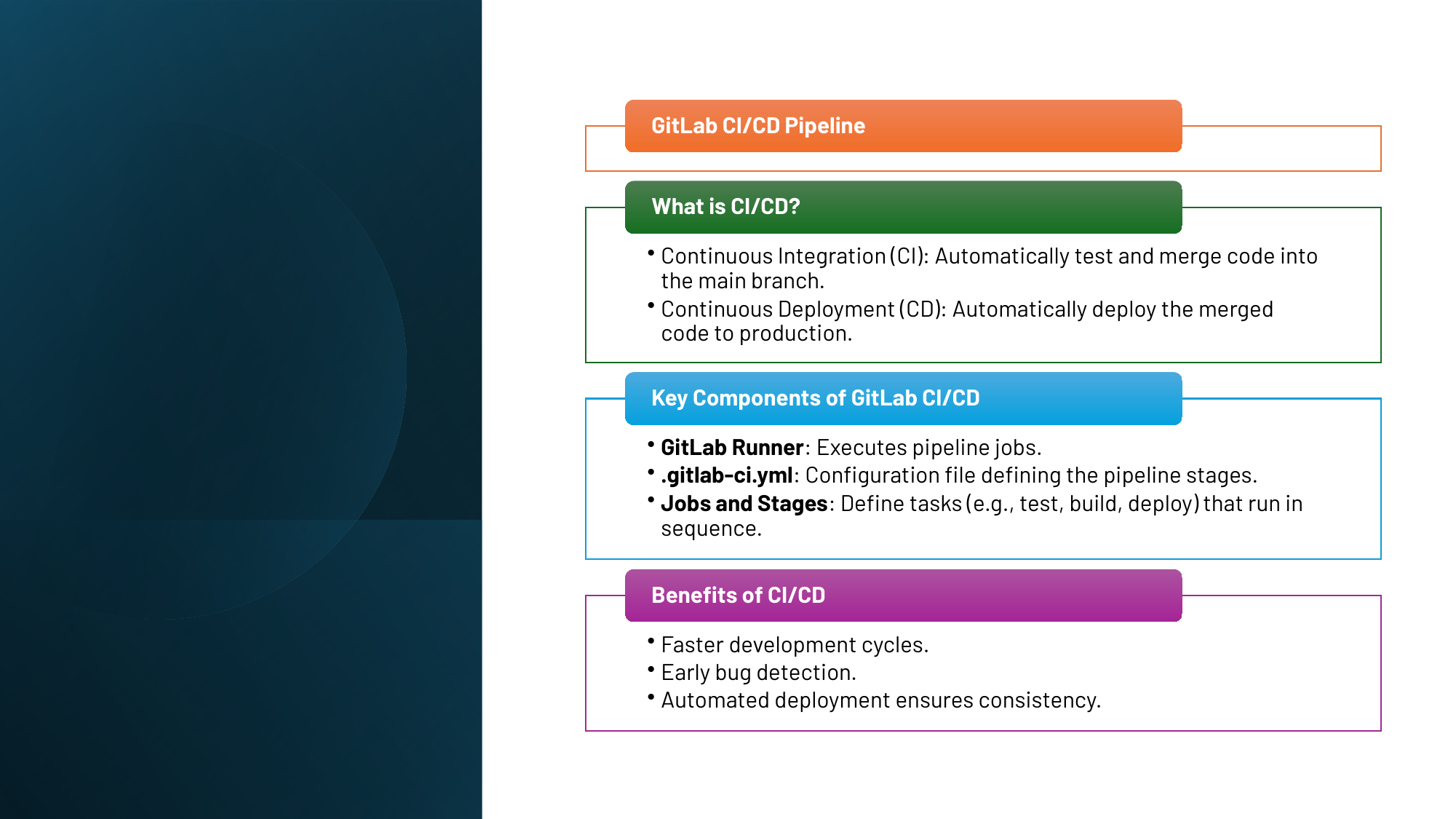

GitLab CI/CD Pipeline
Continuous Integration (CI): Automatically test and merge code into the main branch.
Continuous Deployment (CD): Automatically deploy the merged code to production.
What is CI/CD?
GitLab Runner: Executes pipeline jobs.
.gitlab-ci.yml: Configuration file defining the pipeline stages.
Jobs and Stages: Define tasks (e.g., test, build, deploy) that run in sequence.
Key Components of GitLab CI/CD
Faster development cycles.
Early bug detection.
Automated deployment ensures consistency.
Benefits of CI/CD